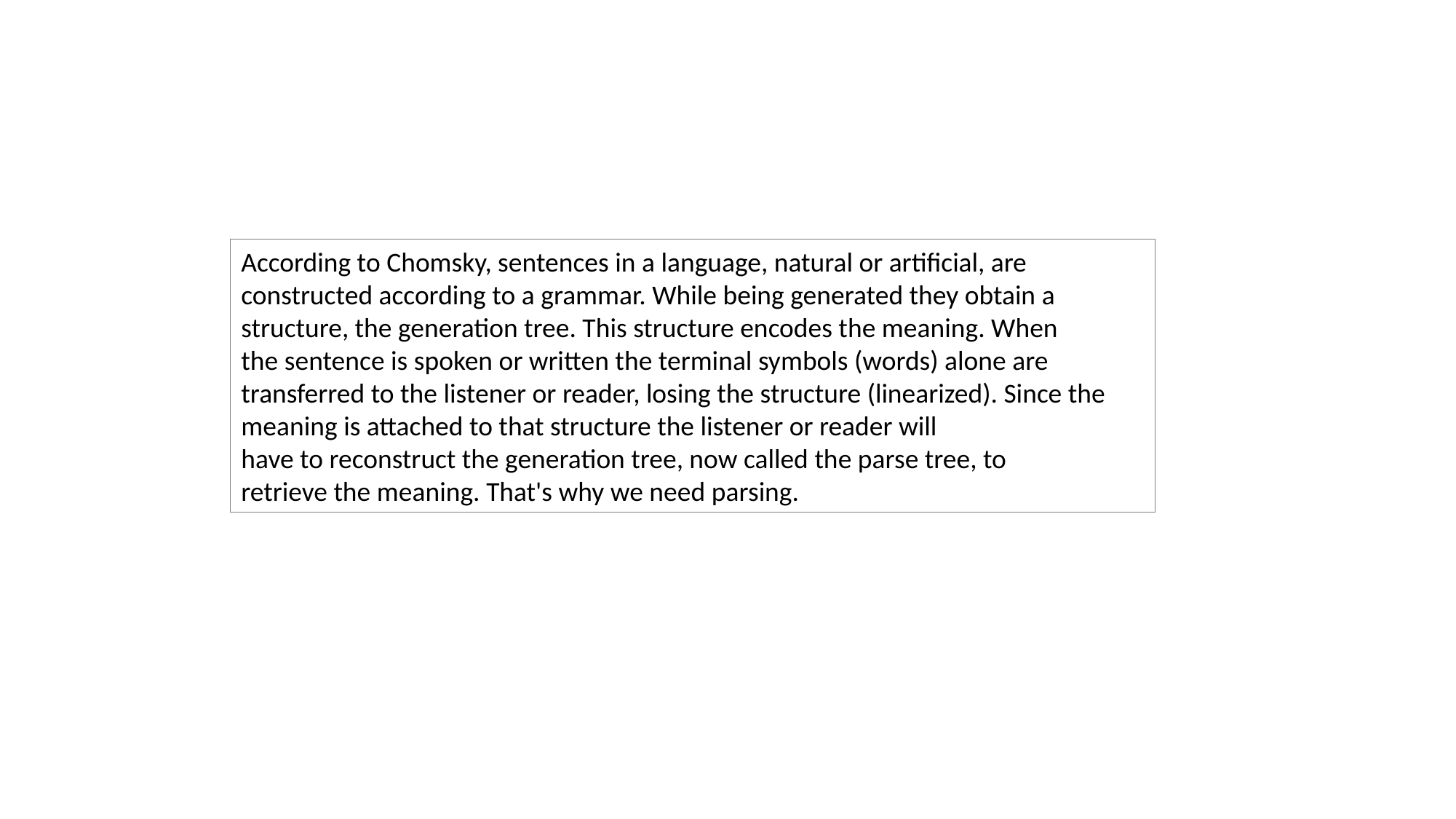

According to Chomsky, sentences in a language, natural or artificial, are constructed according to a grammar. While being generated they obtain a structure, the generation tree. This structure encodes the meaning. When
the sentence is spoken or written the terminal symbols (words) alone are
transferred to the listener or reader, losing the structure (linearized). Since the meaning is attached to that structure the listener or reader will
have to reconstruct the generation tree, now called the parse tree, to
retrieve the meaning. That's why we need parsing.